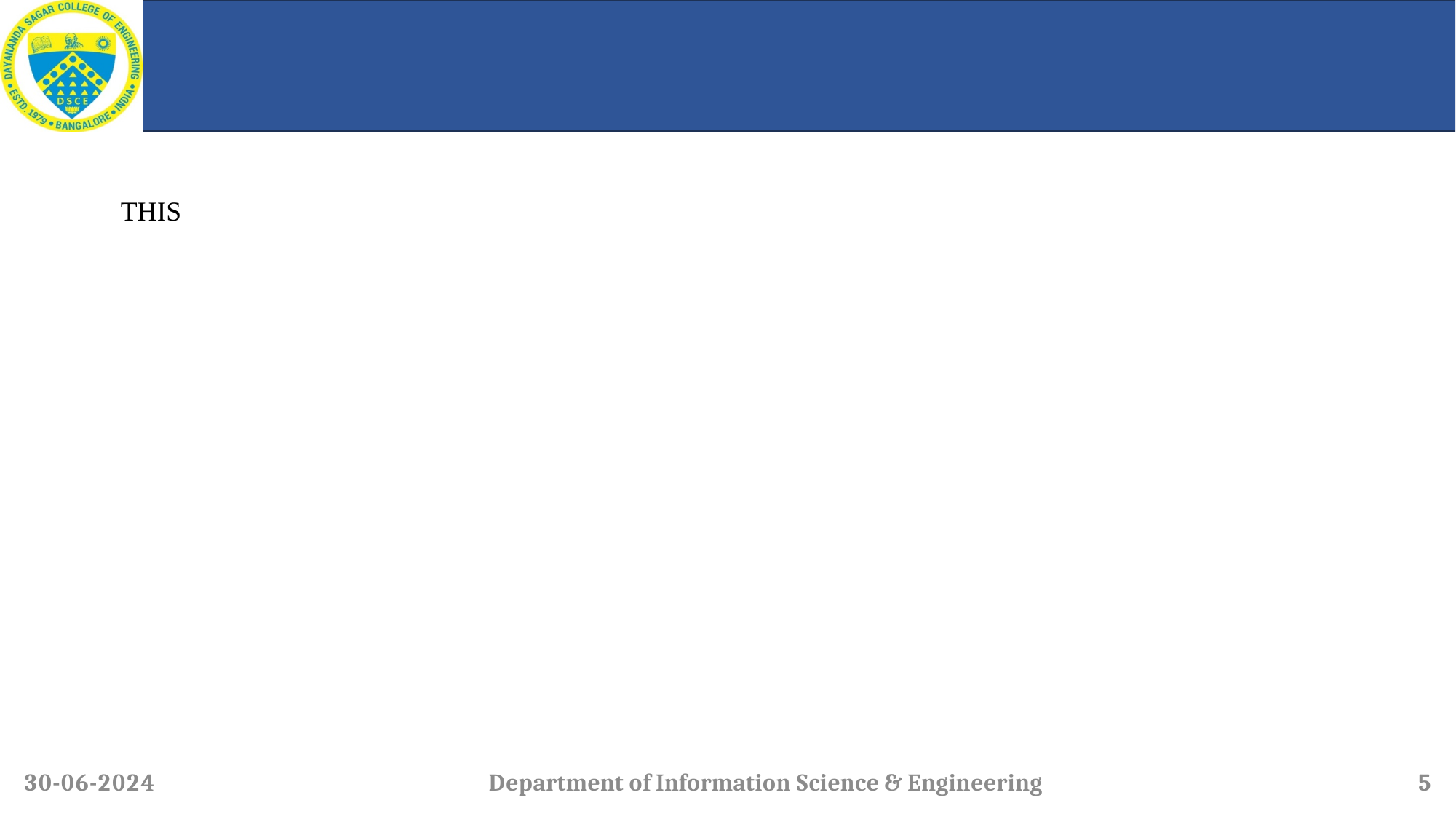

#
THIS
30-06-2024
Department of Information Science & Engineering
5